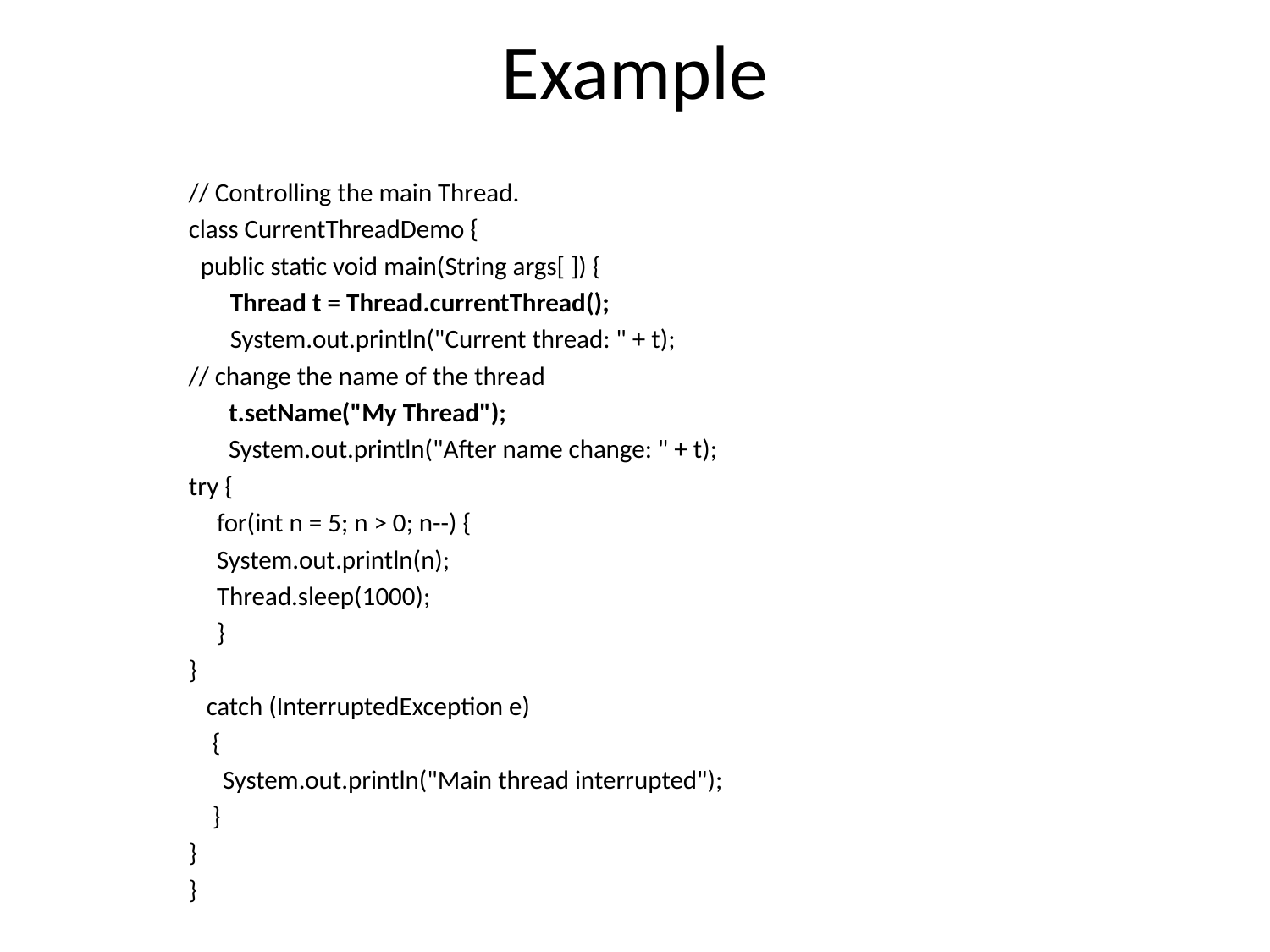

# Example
// Controlling the main Thread.
class CurrentThreadDemo {
  public static void main(String args[ ]) {
       Thread t = Thread.currentThread();
       System.out.println("Current thread: " + t);
// change the name of the thread
	  t.setName("My Thread");
	  System.out.println("After name change: " + t);
try {
	for(int n = 5; n > 0; n--) {
	System.out.println(n);
	Thread.sleep(1000);
	}
}
   catch (InterruptedException e)
    {
	 System.out.println("Main thread interrupted");
    }
}
}